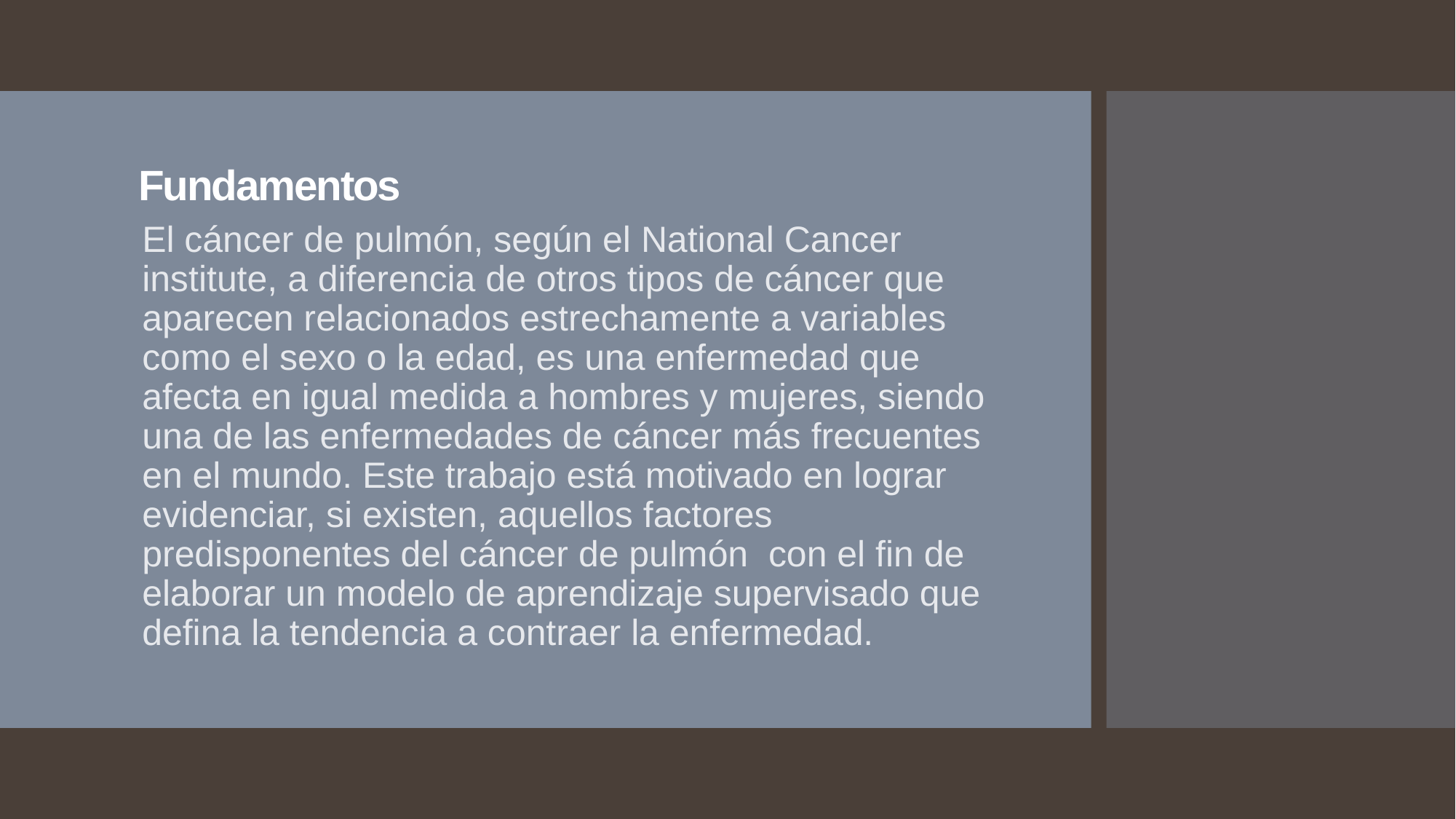

# Fundamentos
El cáncer de pulmón, según el National Cancer institute, a diferencia de otros tipos de cáncer que aparecen relacionados estrechamente a variables como el sexo o la edad, es una enfermedad que afecta en igual medida a hombres y mujeres, siendo una de las enfermedades de cáncer más frecuentes en el mundo. Este trabajo está motivado en lograr evidenciar, si existen, aquellos factores predisponentes del cáncer de pulmón  con el fin de elaborar un modelo de aprendizaje supervisado que defina la tendencia a contraer la enfermedad.